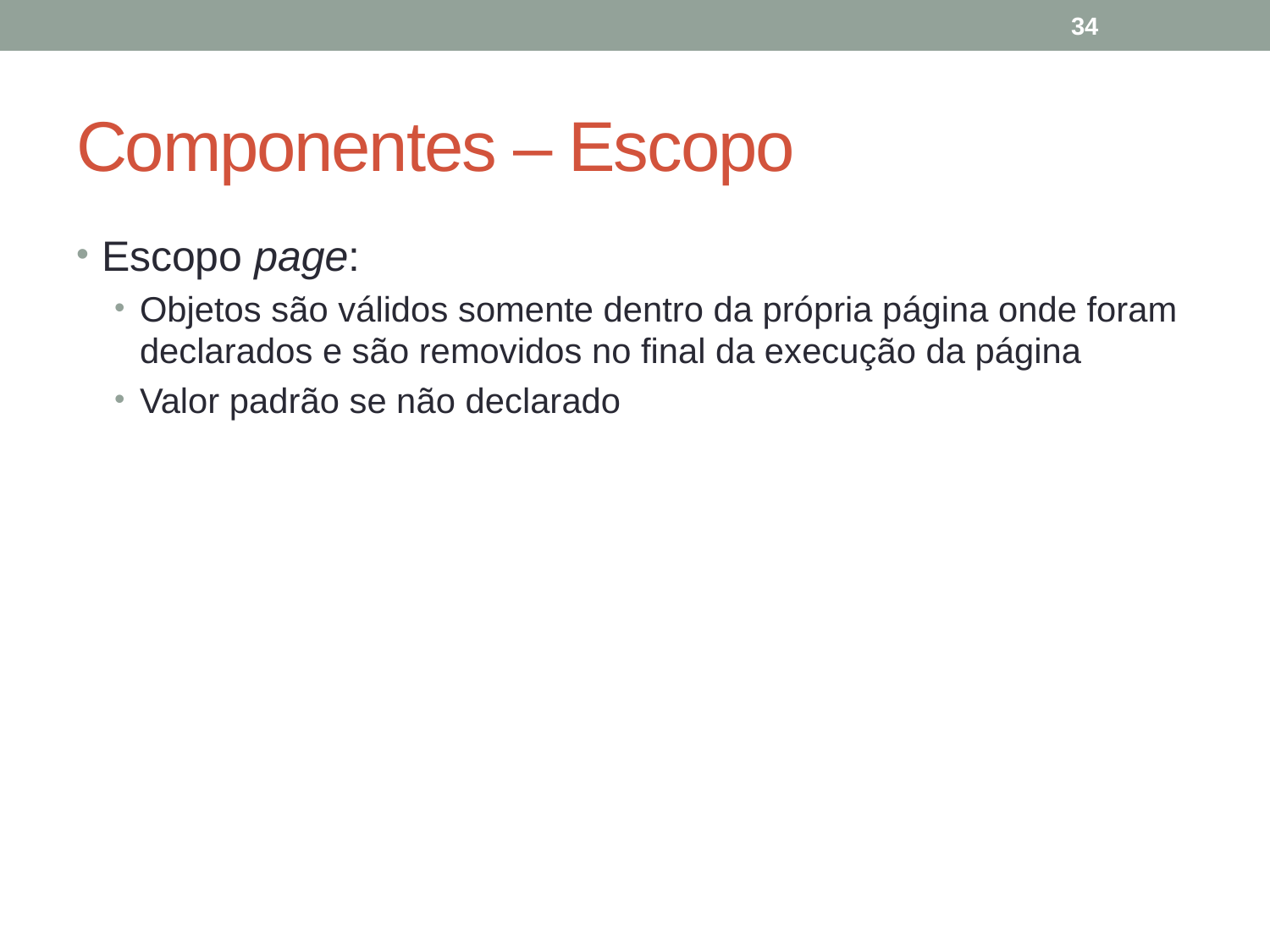

34
# Componentes – Escopo
Escopo page:
Objetos são válidos somente dentro da própria página onde foram declarados e são removidos no final da execução da página
Valor padrão se não declarado